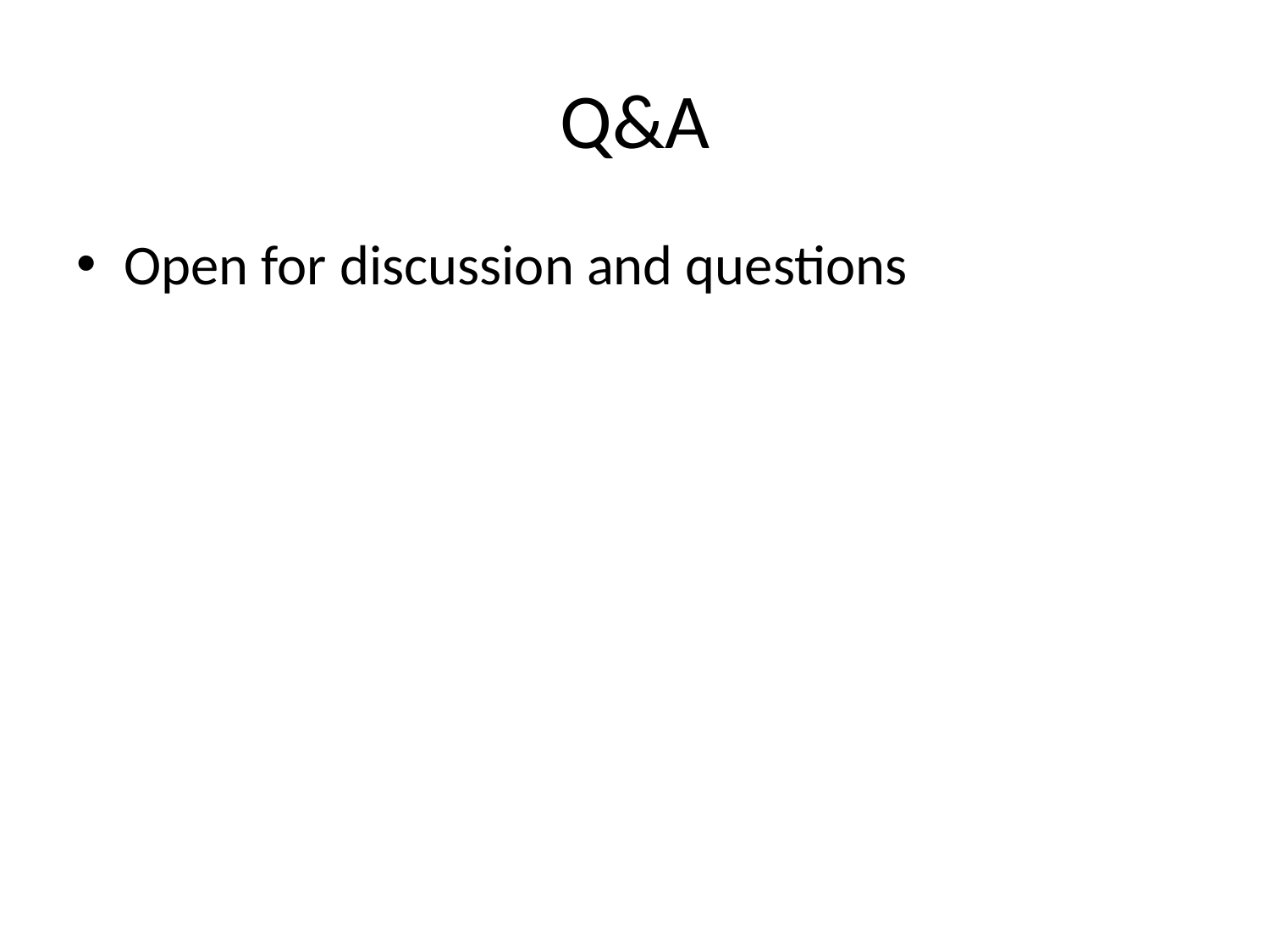

# Q&A
Open for discussion and questions